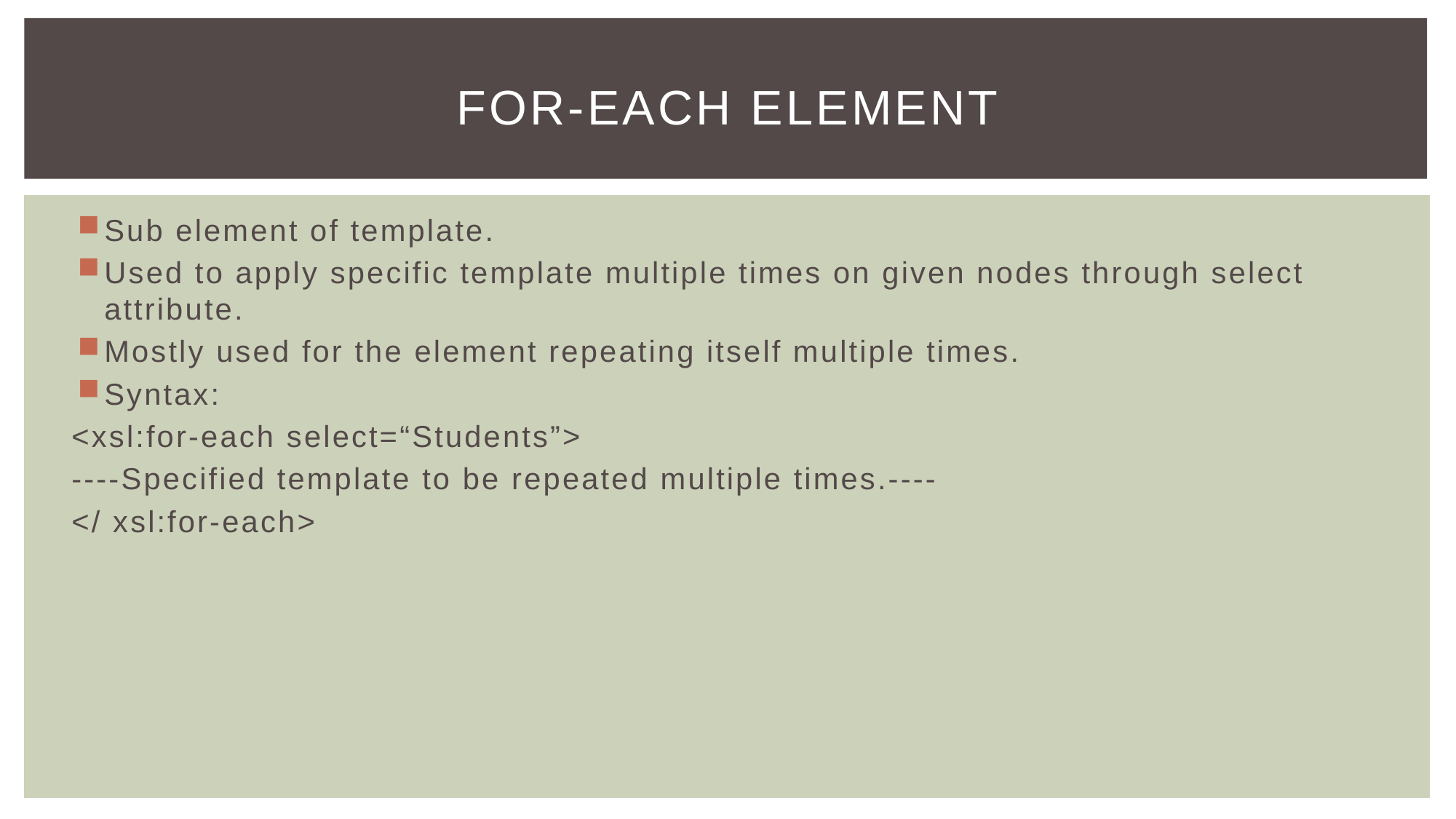

# For-each element
Sub element of template.
Used to apply specific template multiple times on given nodes through select attribute.
Mostly used for the element repeating itself multiple times.
Syntax:
<xsl:for-each select=“Students”>
----Specified template to be repeated multiple times.----
</ xsl:for-each>